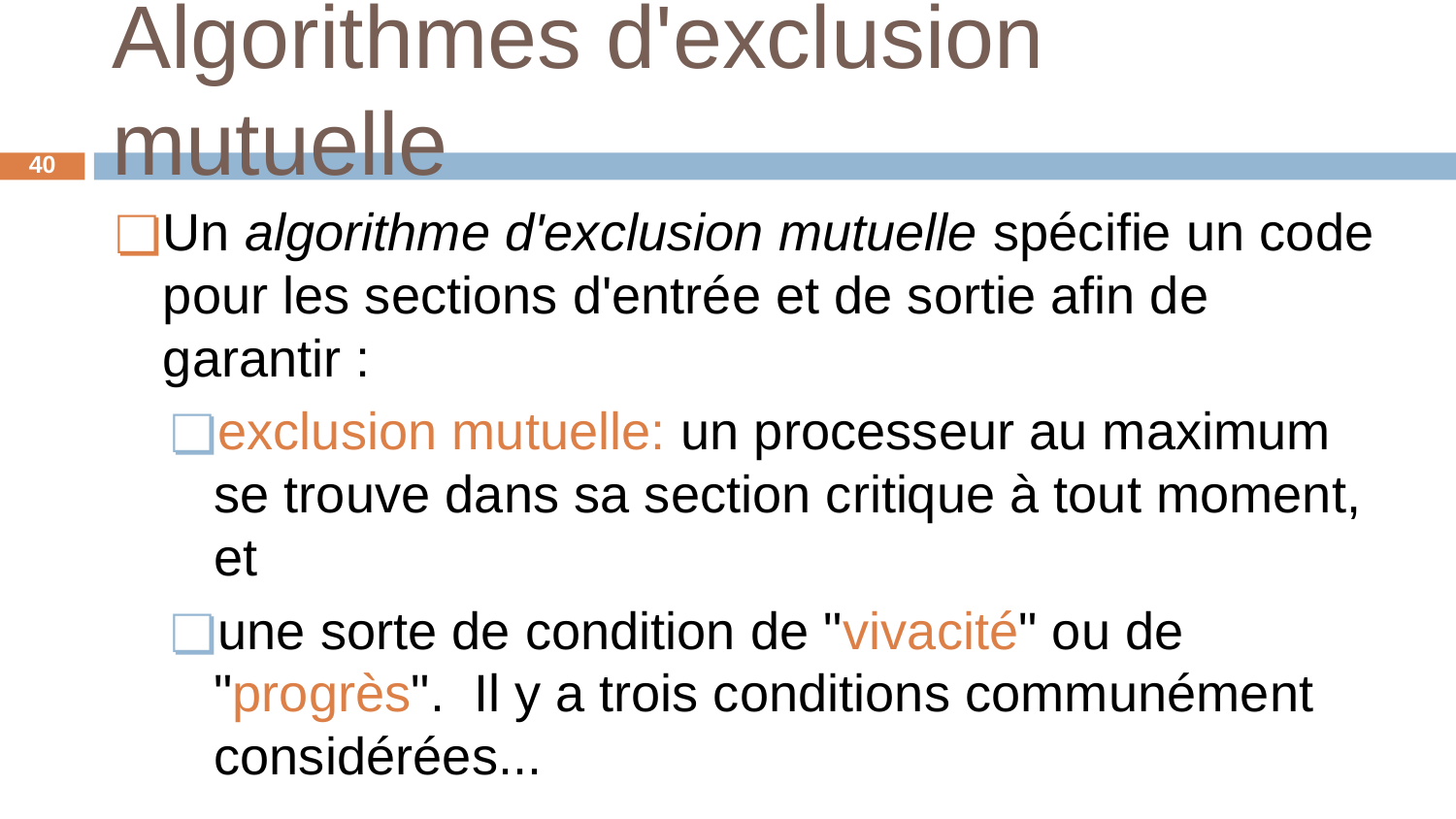

# Algorithmes d'exclusion mutuelle
40
Un algorithme d'exclusion mutuelle spécifie un code pour les sections d'entrée et de sortie afin de garantir :
exclusion mutuelle: un processeur au maximum se trouve dans sa section critique à tout moment, et
une sorte de condition de "vivacité" ou de "progrès".  Il y a trois conditions communément considérées...